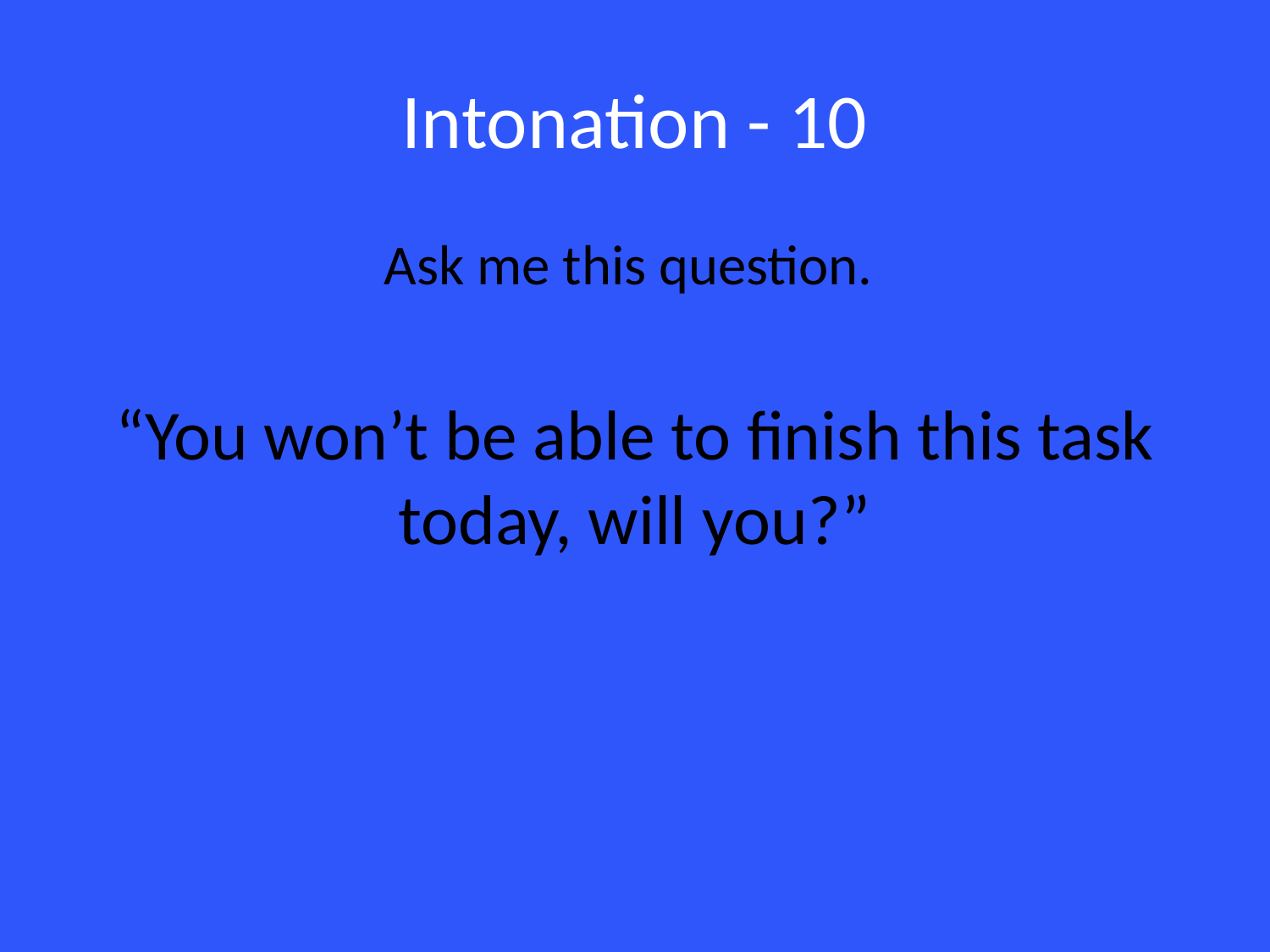

# Intonation - 10
Ask me this question.

“You won’t be able to finish this task today, will you?”